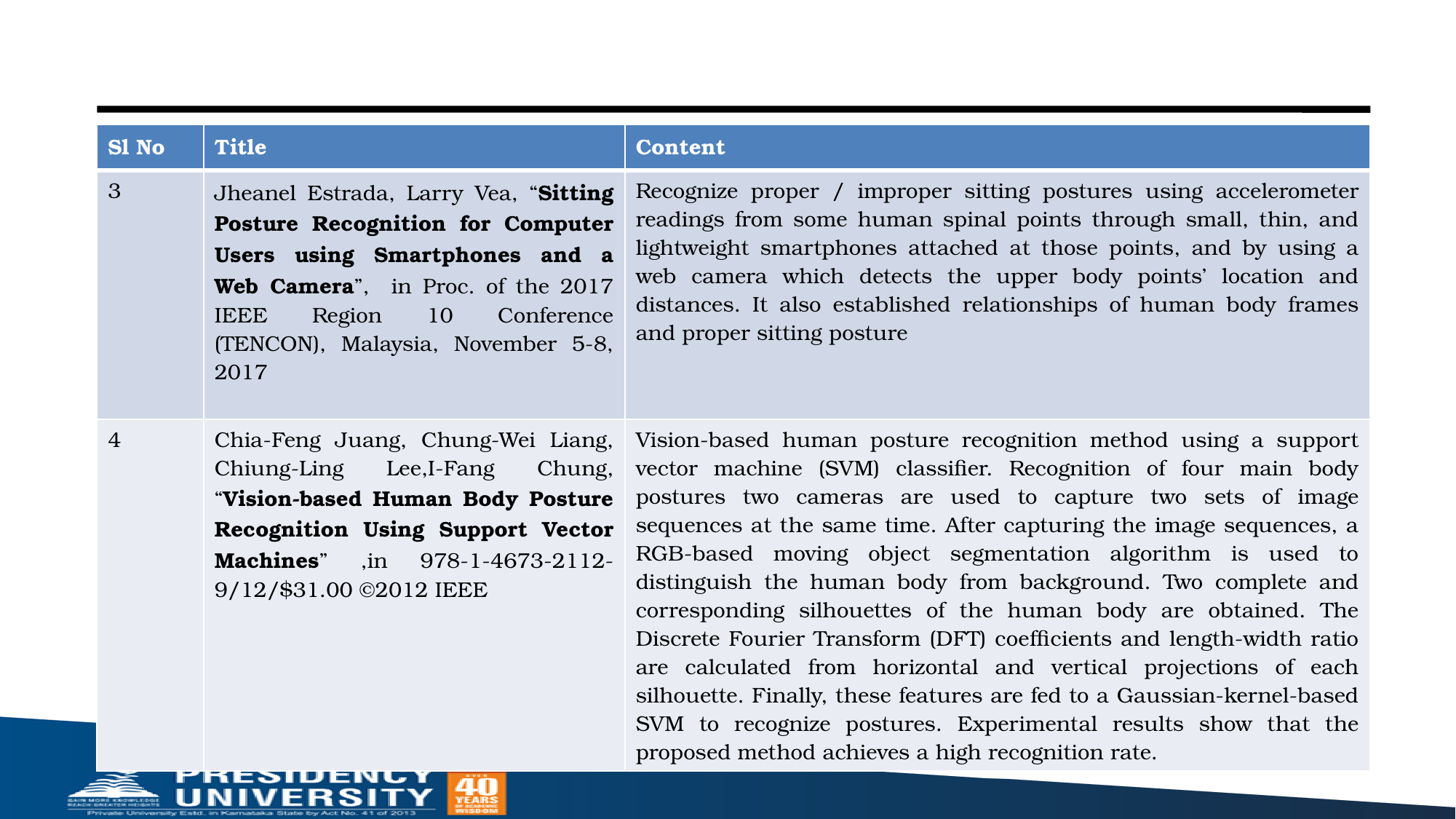

| Sl No | Title | Content |
| --- | --- | --- |
| 3 | Jheanel Estrada, Larry Vea, “Sitting Posture Recognition for Computer Users using Smartphones and a Web Camera”, in Proc. of the 2017 IEEE Region 10 Conference (TENCON), Malaysia, November 5-8, 2017 | Recognize proper / improper sitting postures using accelerometer readings from some human spinal points through small, thin, and lightweight smartphones attached at those points, and by using a web camera which detects the upper body points’ location and distances. It also established relationships of human body frames and proper sitting posture |
| 4 | Chia-Feng Juang, Chung-Wei Liang, Chiung-Ling Lee,I-Fang Chung, “Vision-based Human Body Posture Recognition Using Support Vector Machines” ,in 978-1-4673-2112-9/12/$31.00 ©2012 IEEE | Vision-based human posture recognition method using a support vector machine (SVM) classifier. Recognition of four main body postures two cameras are used to capture two sets of image sequences at the same time. After capturing the image sequences, a RGB-based moving object segmentation algorithm is used to distinguish the human body from background. Two complete and corresponding silhouettes of the human body are obtained. The Discrete Fourier Transform (DFT) coefficients and length-width ratio are calculated from horizontal and vertical projections of each silhouette. Finally, these features are fed to a Gaussian-kernel-based SVM to recognize postures. Experimental results show that the proposed method achieves a high recognition rate. |